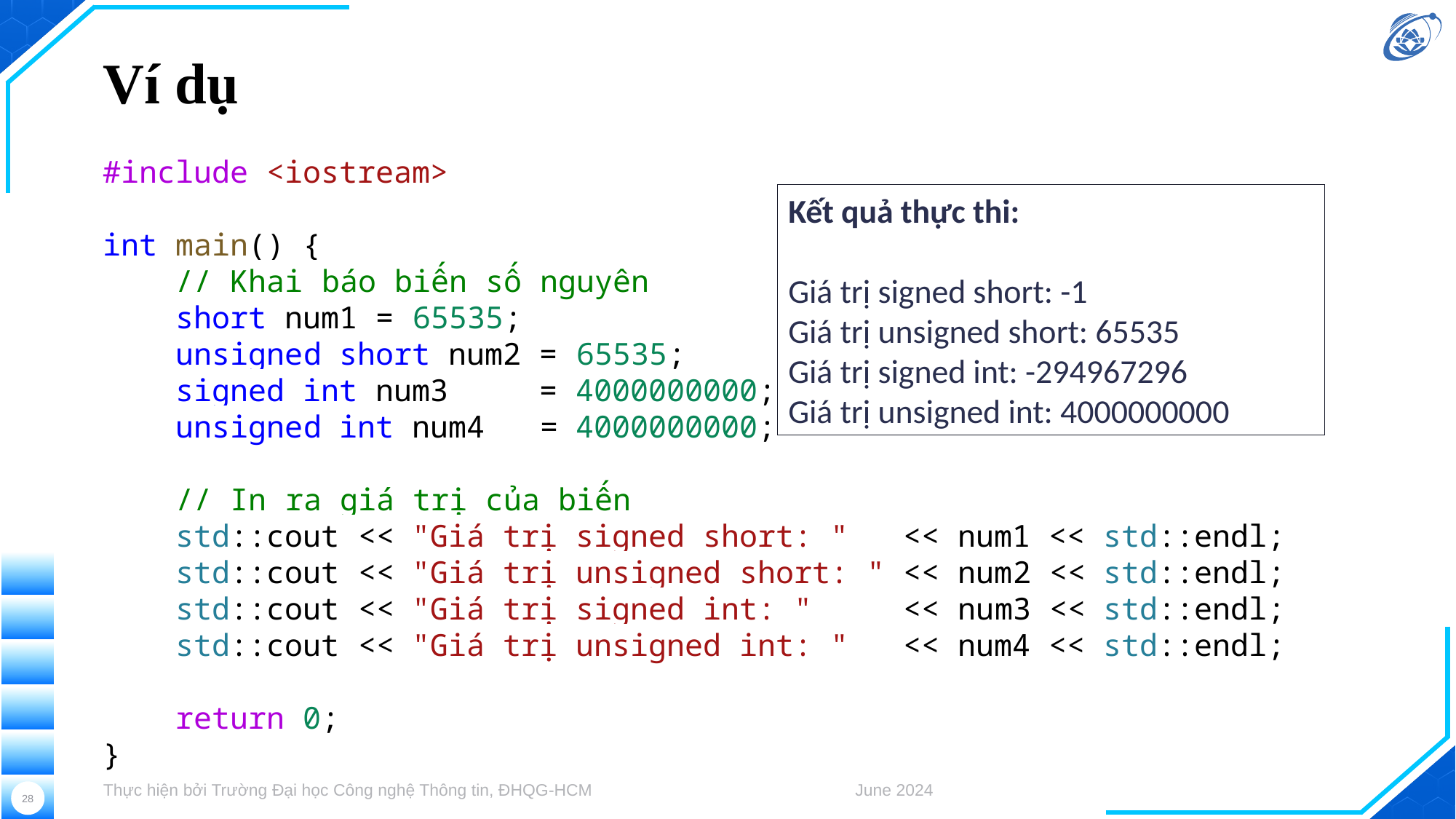

# Ví dụ
#include <iostream>
int main() {
    // Khai báo biến số nguyên
    short num1 = 65535;
    unsigned short num2 = 65535;
    signed int num3     = 4000000000;
    unsigned int num4   = 4000000000;
    // In ra giá trị của biến
    std::cout << "Giá trị signed short: "   << num1 << std::endl;
    std::cout << "Giá trị unsigned short: " << num2 << std::endl;
    std::cout << "Giá trị signed int: "     << num3 << std::endl;
    std::cout << "Giá trị unsigned int: "   << num4 << std::endl;
    return 0;
}
Kết quả thực thi:

Giá trị signed short: -1
Giá trị unsigned short: 65535
Giá trị signed int: -294967296
Giá trị unsigned int: 4000000000
Thực hiện bởi Trường Đại học Công nghệ Thông tin, ĐHQG-HCM
June 2024
28